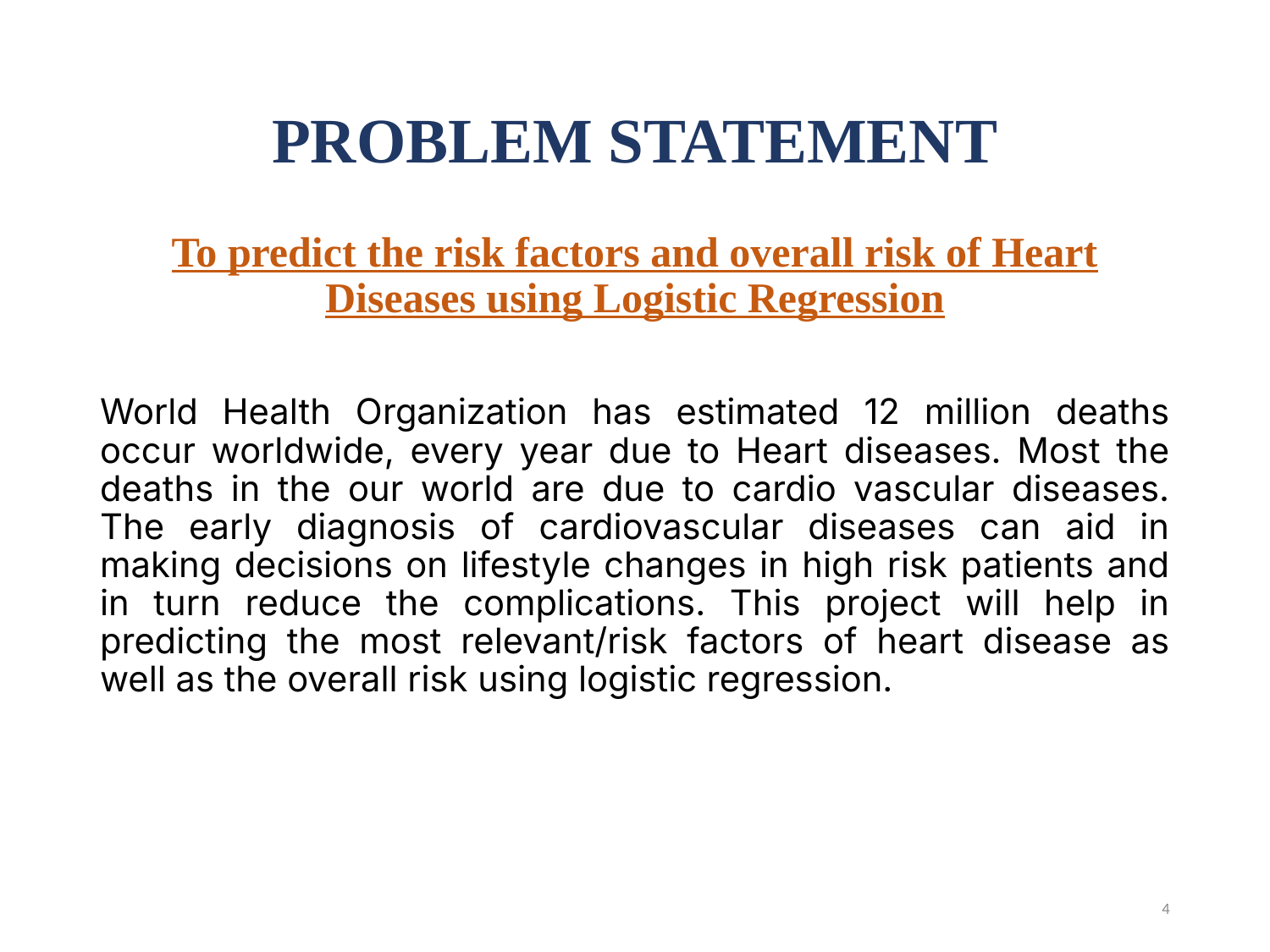

# PROBLEM STATEMENT
To predict the risk factors and overall risk of Heart Diseases using Logistic Regression

World Health Organization has estimated 12 million deaths occur worldwide, every year due to Heart diseases. Most the deaths in the our world are due to cardio vascular diseases. The early diagnosis of cardiovascular diseases can aid in making decisions on lifestyle changes in high risk patients and in turn reduce the complications. This project will help in predicting the most relevant/risk factors of heart disease as well as the overall risk using logistic regression.
4